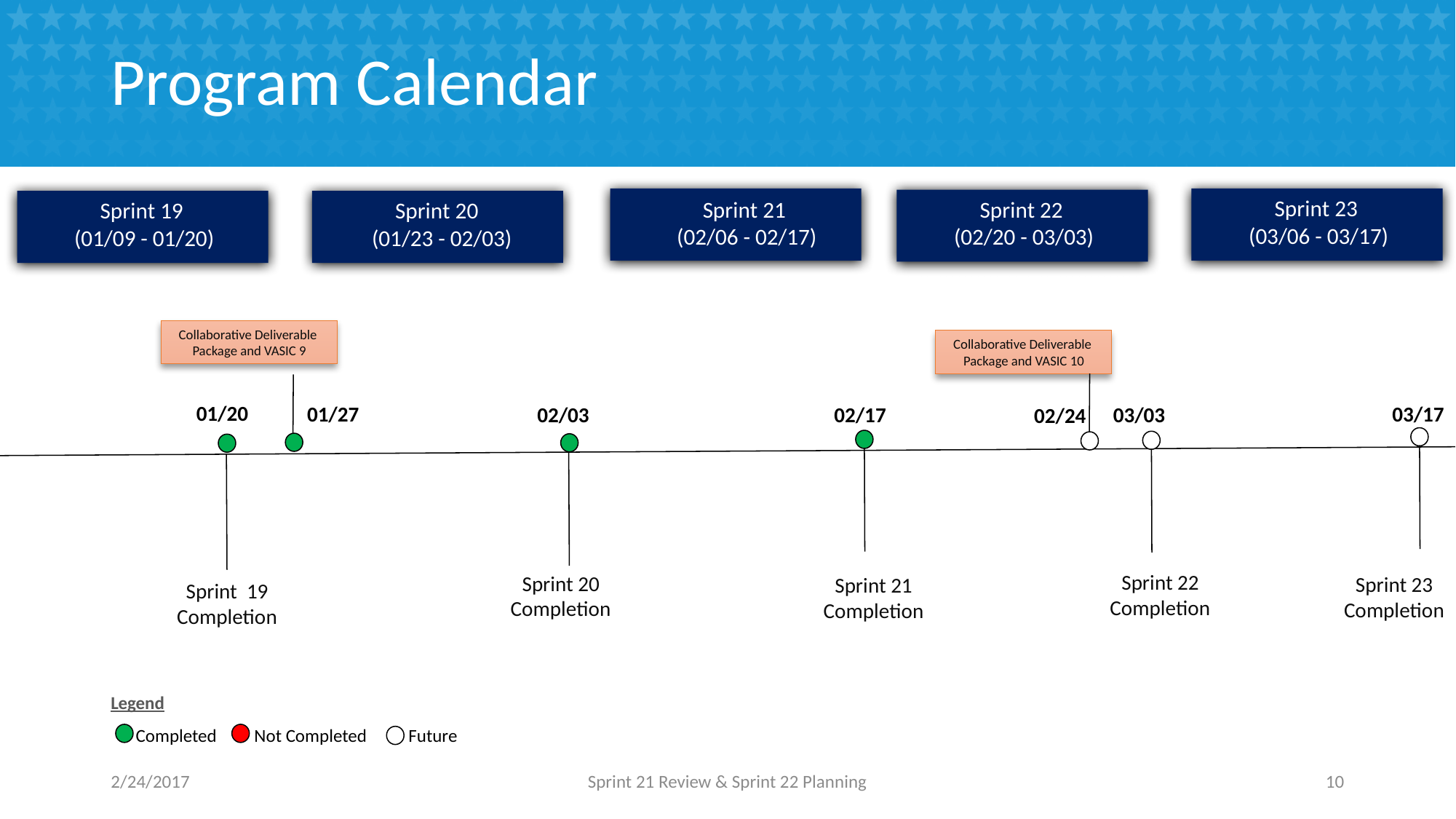

# Program Calendar

Sprint 21
 (02/06 - 02/17)

Sprint 23
 (03/06 - 03/17)

Sprint 22
 (02/20 - 03/03)

Sprint 19
 (01/09 - 01/20)

Sprint 20
  (01/23 - 02/03)
Collaborative Deliverable
Package and VASIC 9
Collaborative Deliverable
Package and VASIC 10
01/20
01/27
03/17
02/17
03/03
02/03
02/24

Sprint 22
Completion
Sprint 20
Completion
Sprint 23
Completion
Sprint 21
Completion
Sprint  19
Completion
Legend

      Completed         Not Completed          Future

2/24/2017
Sprint 21 Review & Sprint 22 Planning
10